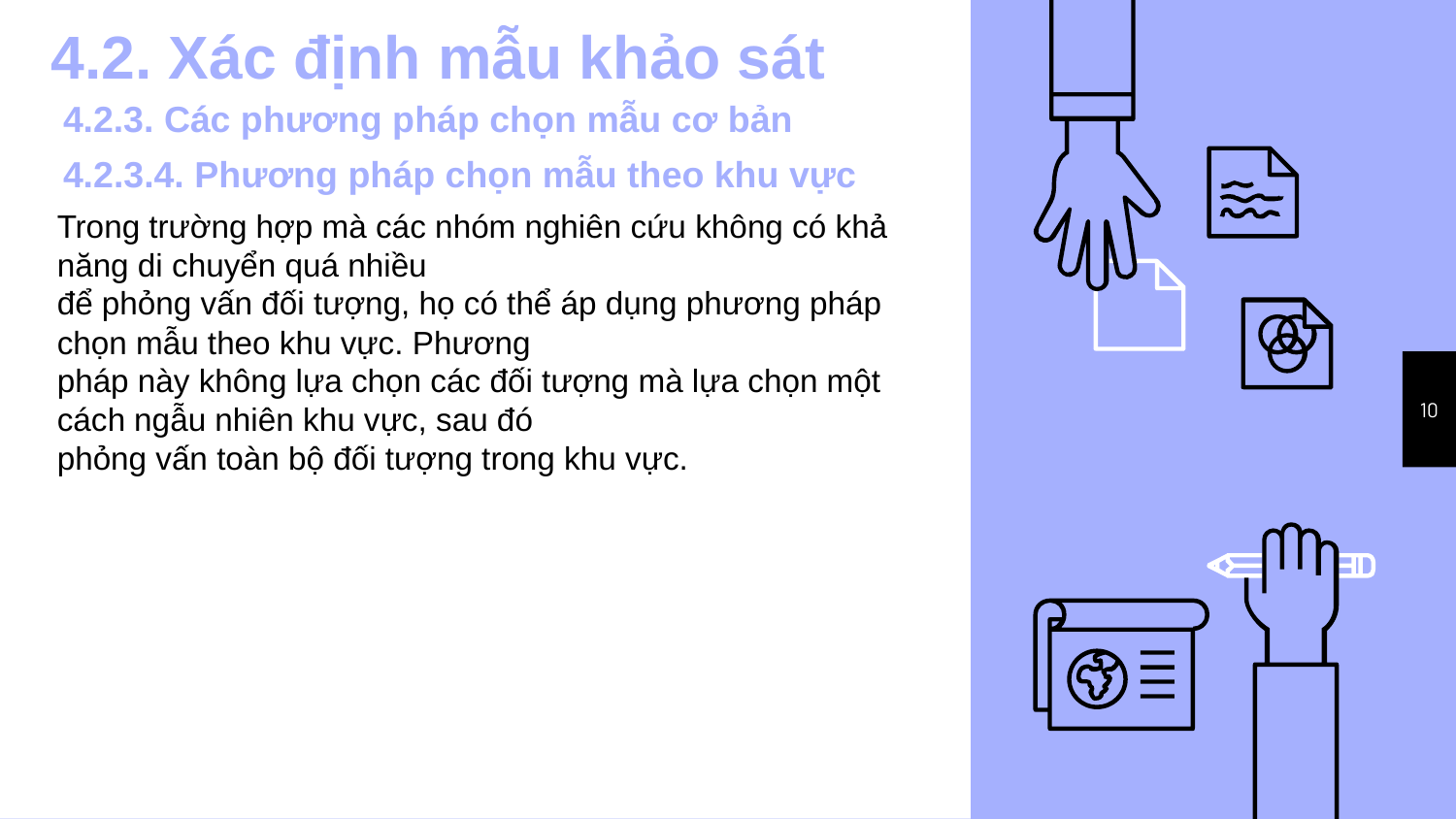

# 4.2. Xác định mẫu khảo sát
4.2.3. Các phương pháp chọn mẫu cơ bản
4.2.3.4. Phương pháp chọn mẫu theo khu vực
Trong trường hợp mà các nhóm nghiên cứu không có khả năng di chuyển quá nhiều
để phỏng vấn đối tượng, họ có thể áp dụng phương pháp chọn mẫu theo khu vực. Phương
pháp này không lựa chọn các đối tượng mà lựa chọn một cách ngẫu nhiên khu vực, sau đó
phỏng vấn toàn bộ đối tượng trong khu vực.
10